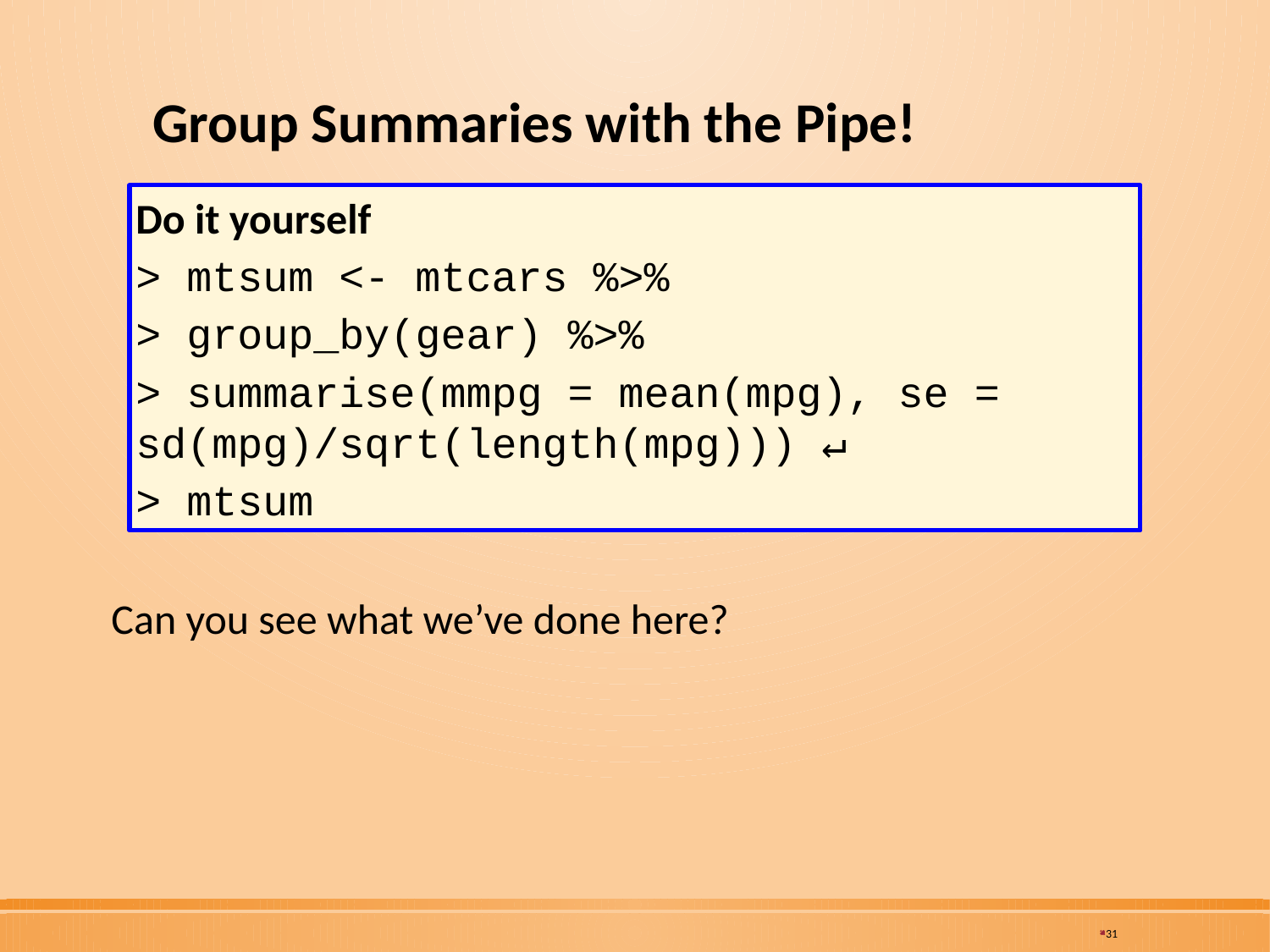

# Group Summaries with the Pipe!
Do it yourself
> mtsum <- mtcars %>%
> group_by(gear) %>%
> summarise(mmpg = mean(mpg), se = sd(mpg)/sqrt(length(mpg))) ↵
> mtsum
Can you see what we’ve done here?
31